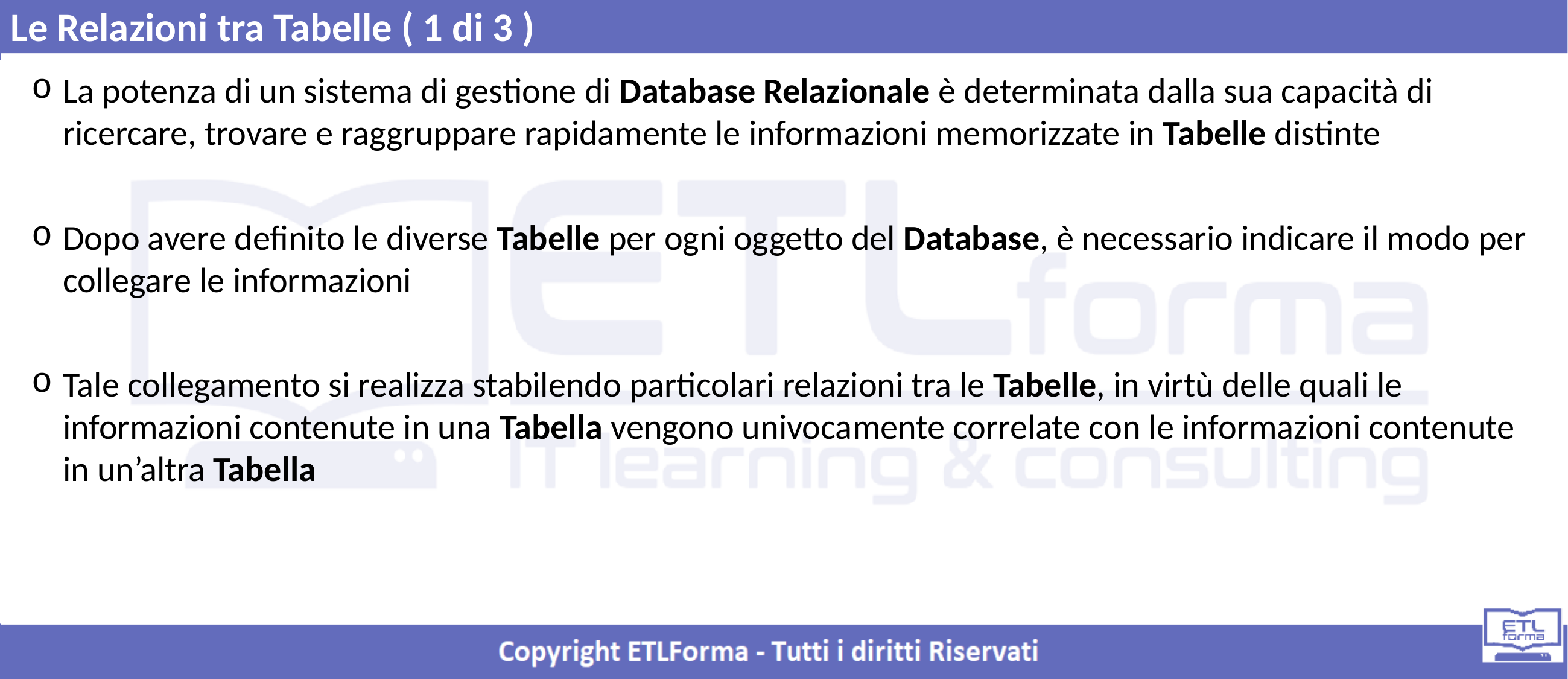

Le Relazioni tra Tabelle ( 1 di 3 )
La potenza di un sistema di gestione di Database Relazionale è determinata dalla sua capacità di ricercare, trovare e raggruppare rapidamente le informazioni memorizzate in Tabelle distinte

Dopo avere definito le diverse Tabelle per ogni oggetto del Database, è necessario indicare il modo per collegare le informazioni

Tale collegamento si realizza stabilendo particolari relazioni tra le Tabelle, in virtù delle quali le informazioni contenute in una Tabella vengono univocamente correlate con le informazioni contenute in un’altra Tabella